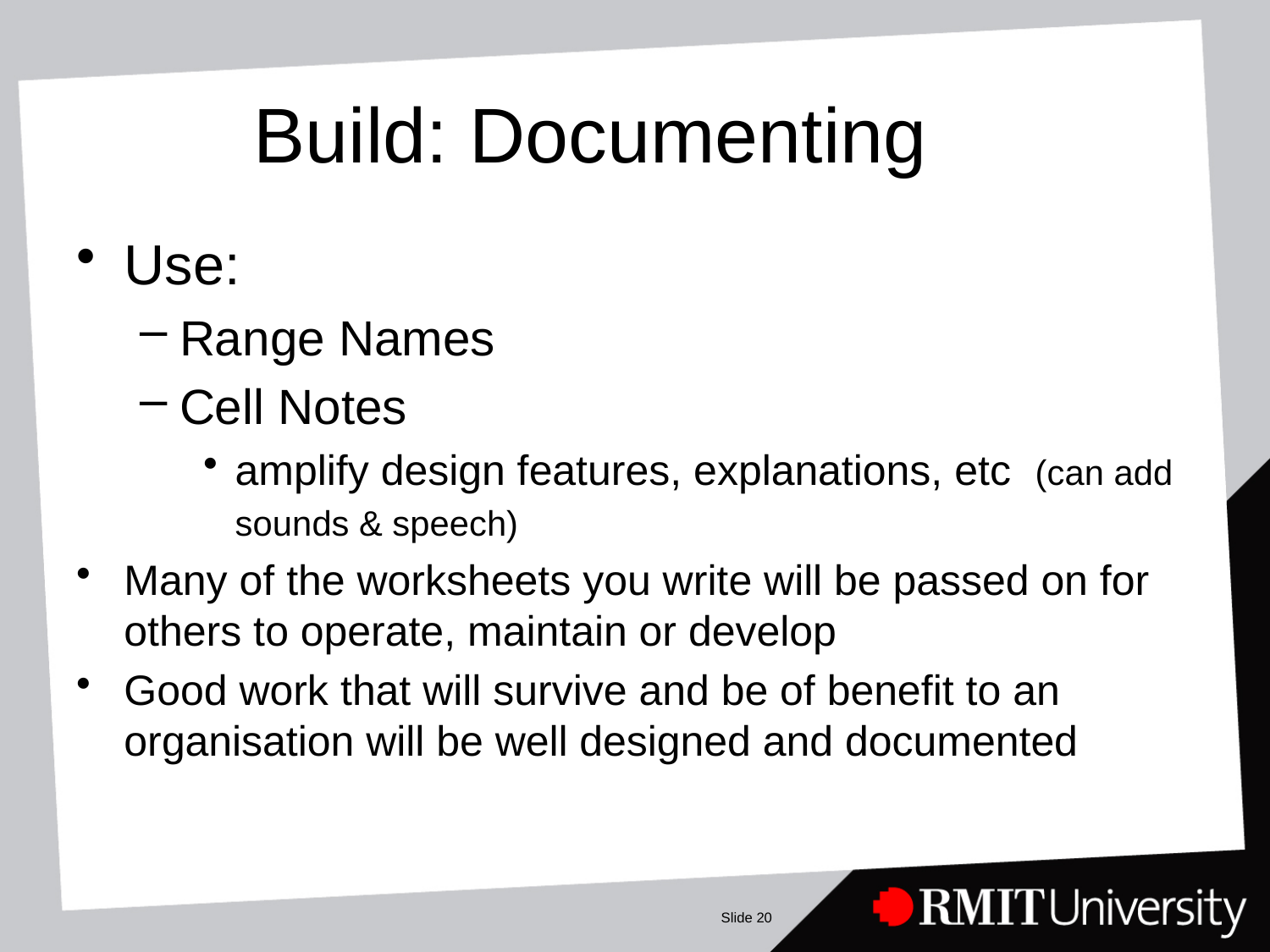

# Build: Documenting
Use:
Range Names
Cell Notes
amplify design features, explanations, etc  (can add sounds & speech)
Many of the worksheets you write will be passed on for others to operate, maintain or develop
Good work that will survive and be of benefit to an organisation will be well designed and documented
Slide 20